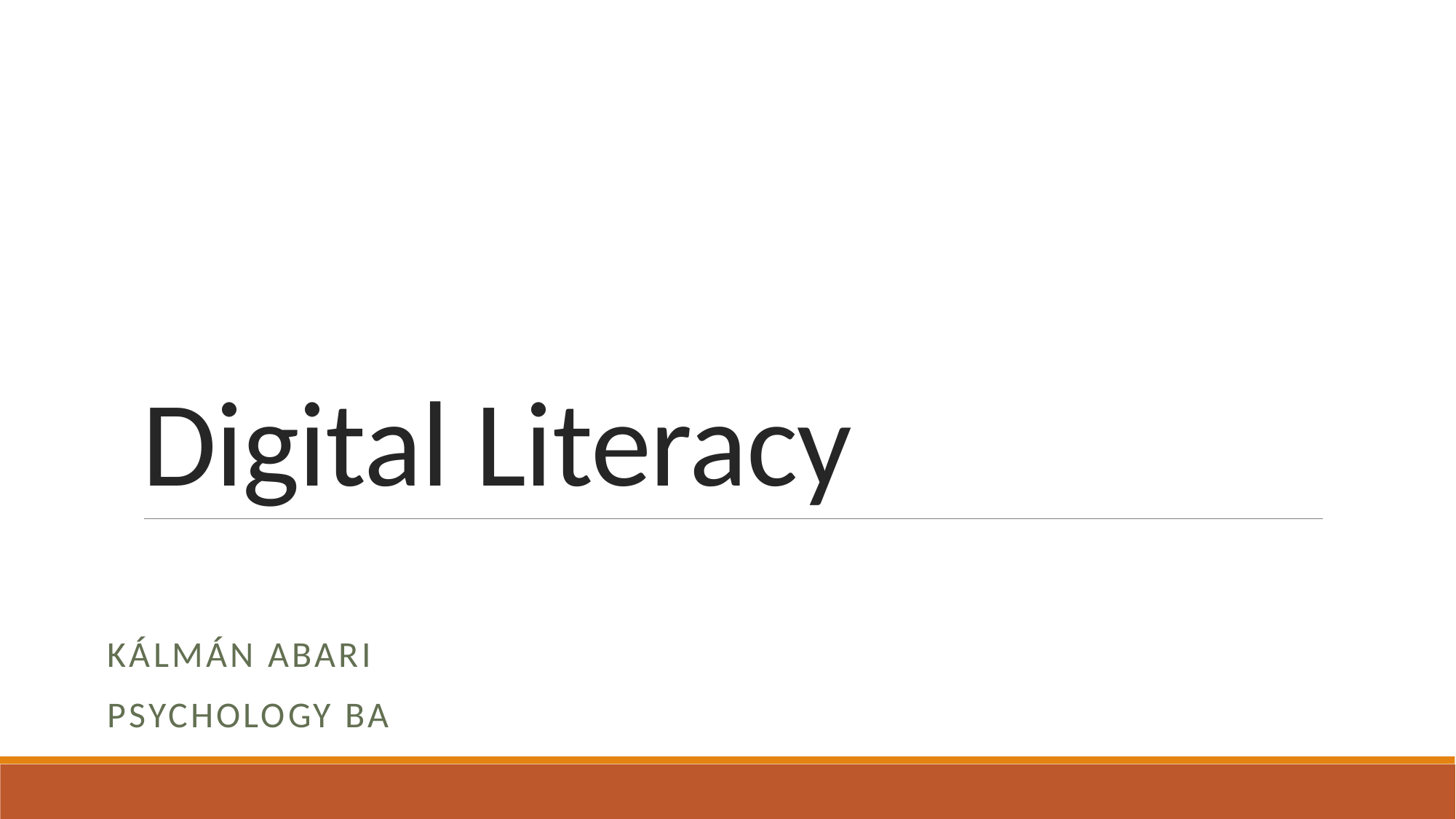

# Digital Literacy
Kálmán Abari
Psychology BA